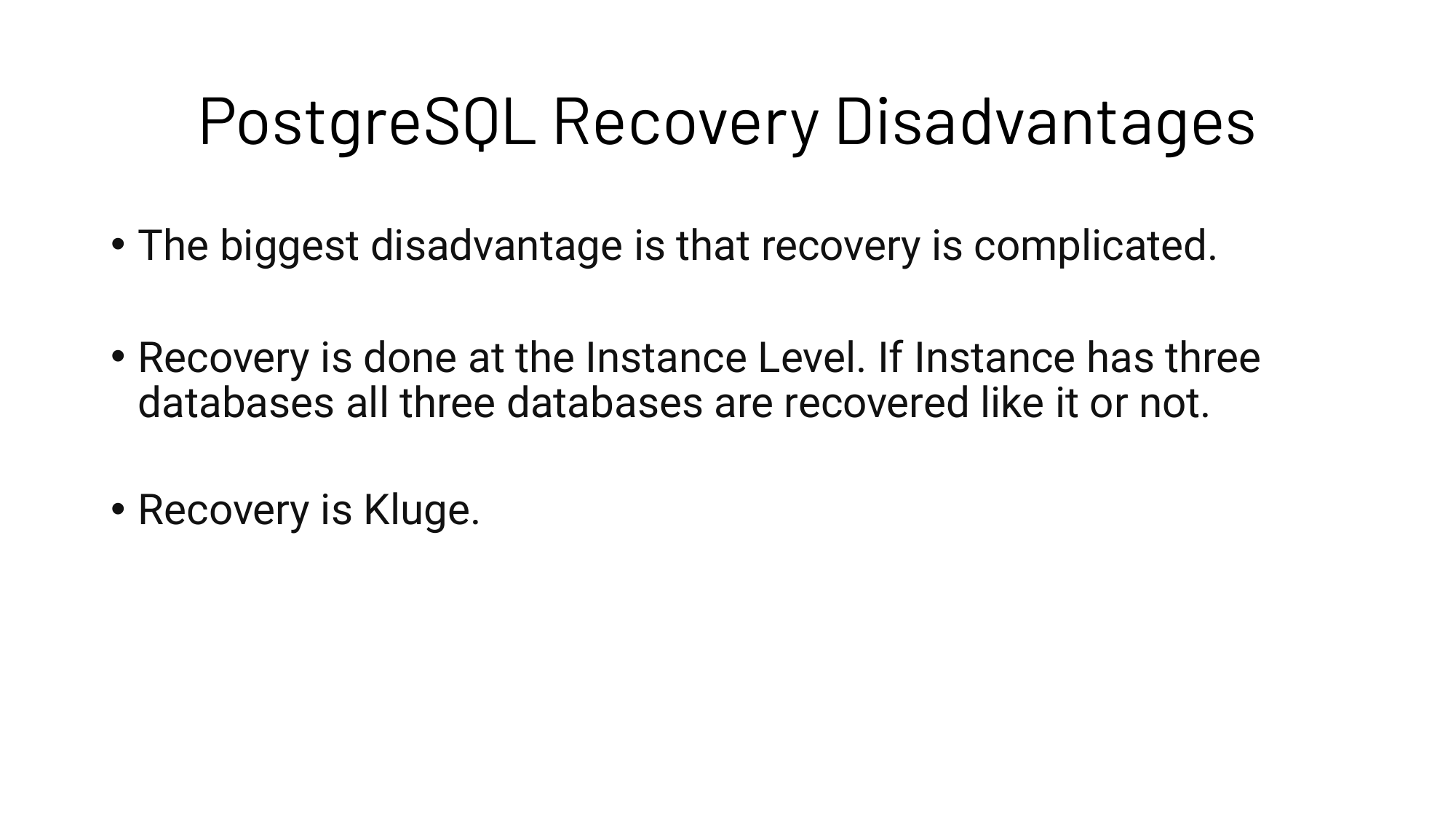

# PostgreSQL Recovery Disadvantages
The biggest disadvantage is that recovery is complicated.
Recovery is done at the Instance Level. If Instance has three databases all three databases are recovered like it or not.
Recovery is Kluge.